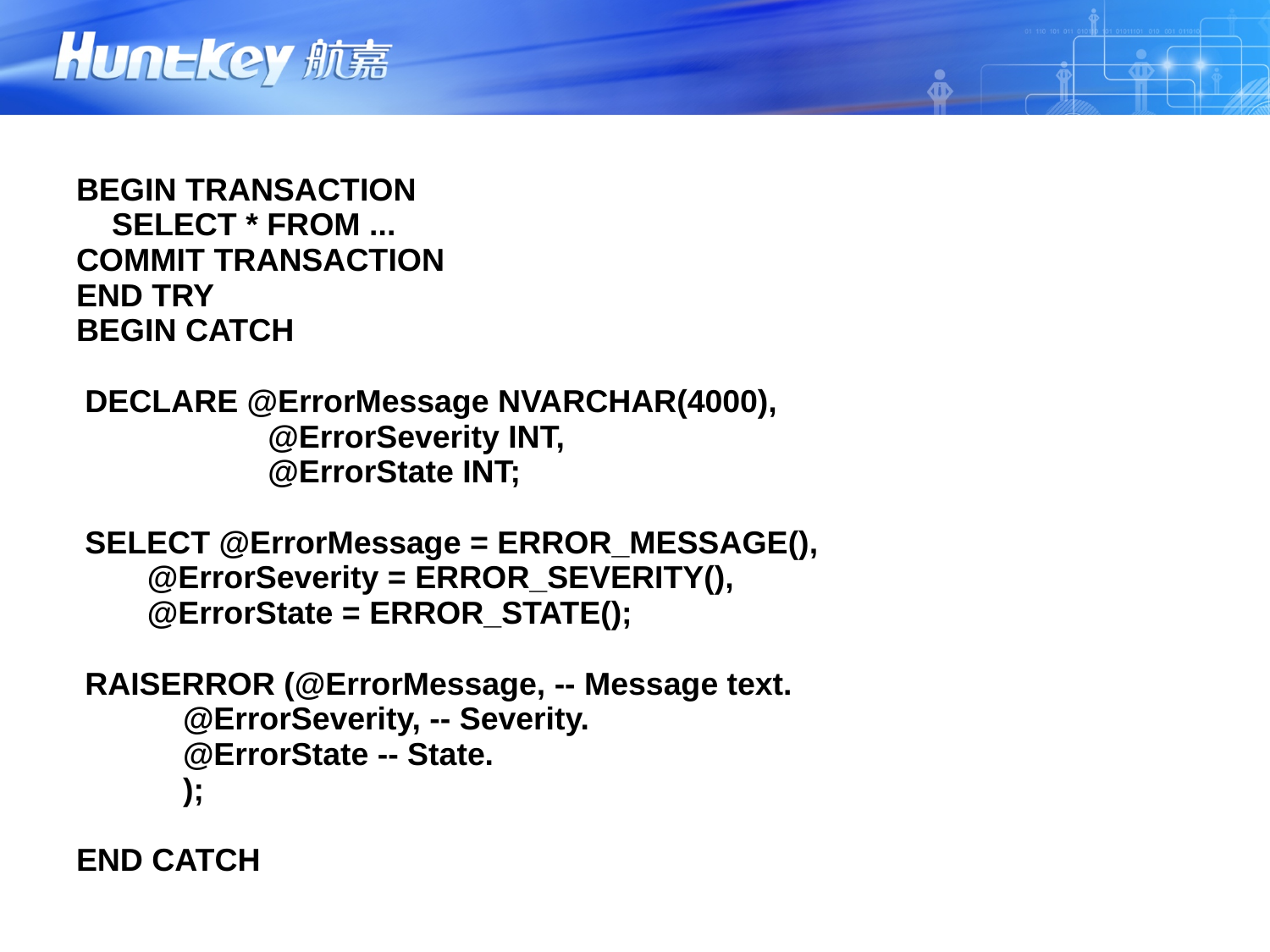

BEGIN TRANSACTION
    SELECT * FROM ...
COMMIT TRANSACTION
END TRY
BEGIN CATCH

 DECLARE @ErrorMessage NVARCHAR(4000),
 		   @ErrorSeverity INT,
 		   @ErrorState INT;

 SELECT @ErrorMessage = ERROR_MESSAGE(),
        @ErrorSeverity = ERROR_SEVERITY(),
        @ErrorState = ERROR_STATE();

 RAISERROR (@ErrorMessage, -- Message text.
            @ErrorSeverity, -- Severity.
            @ErrorState -- State.
            );

END CATCH